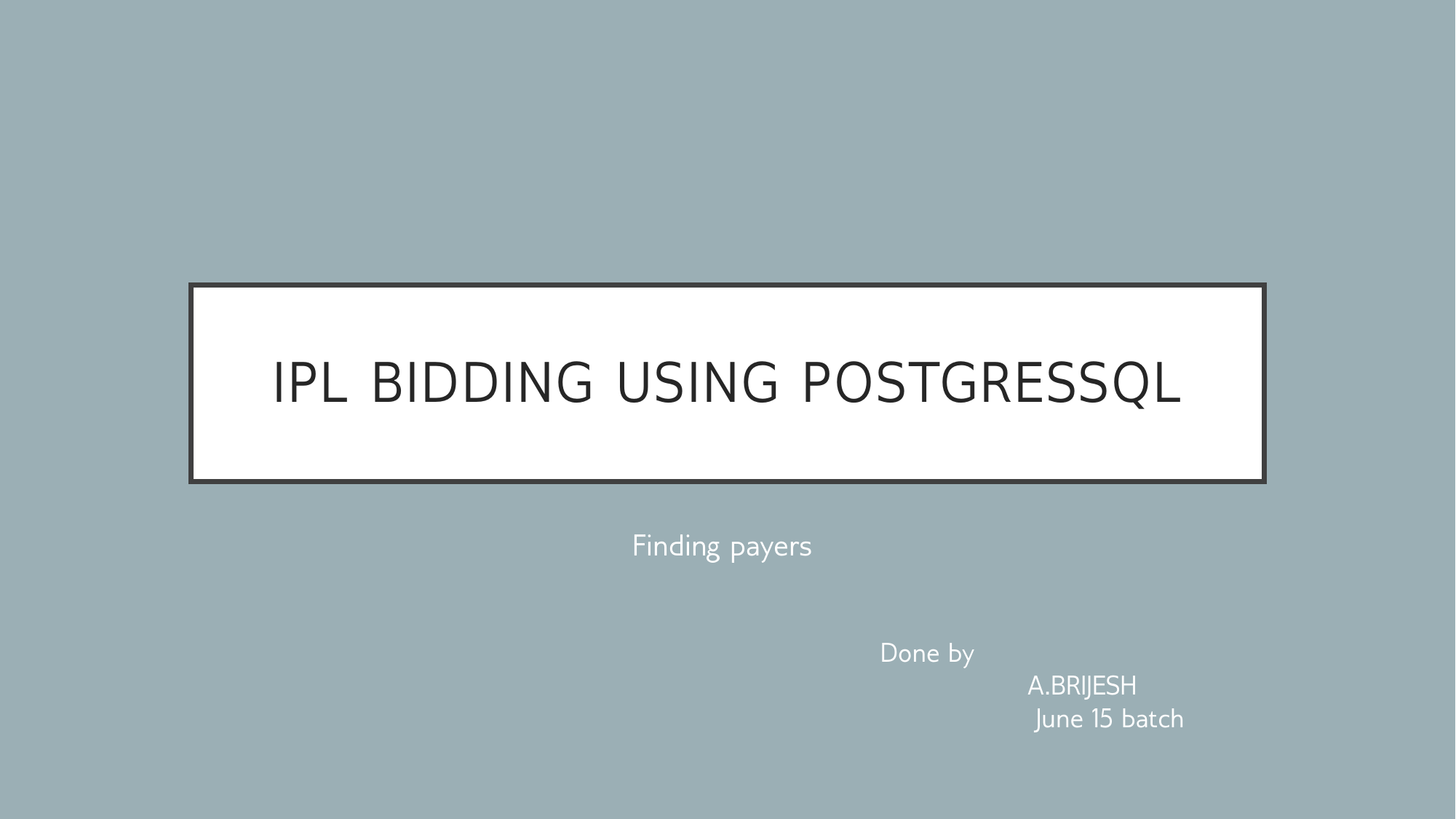

# IPL BIDDING USING POSTGRESSQL
Finding payers
Done by
                  A.BRIJESH
                   June 15 batch